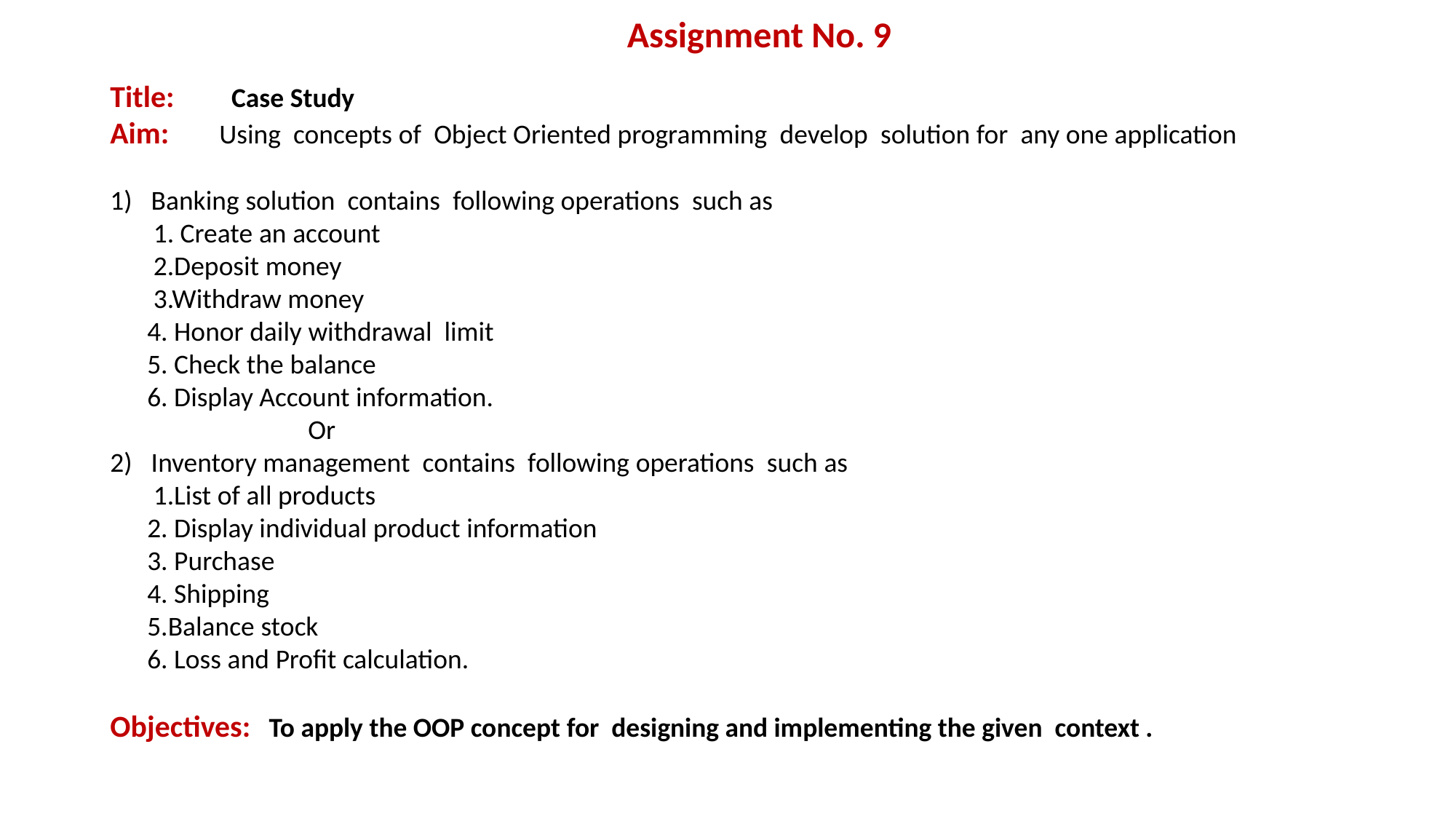

Assignment No. 9
Title:	  Case Study
Aim:	Using  concepts of  Object Oriented programming  develop  solution for  any one application

Banking solution  contains  following operations  such as
       1. Create an account
       2.Deposit money
       3.Withdraw money
      4. Honor daily withdrawal  limit
      5. Check the balance
      6. Display Account information.
                                Or
Inventory management  contains  following operations  such as
       1.List of all products
      2. Display individual product information
      3. Purchase
      4. Shipping
      5.Balance stock
      6. Loss and Profit calculation.

Objectives:   To apply the OOP concept for  designing and implementing the given  context .